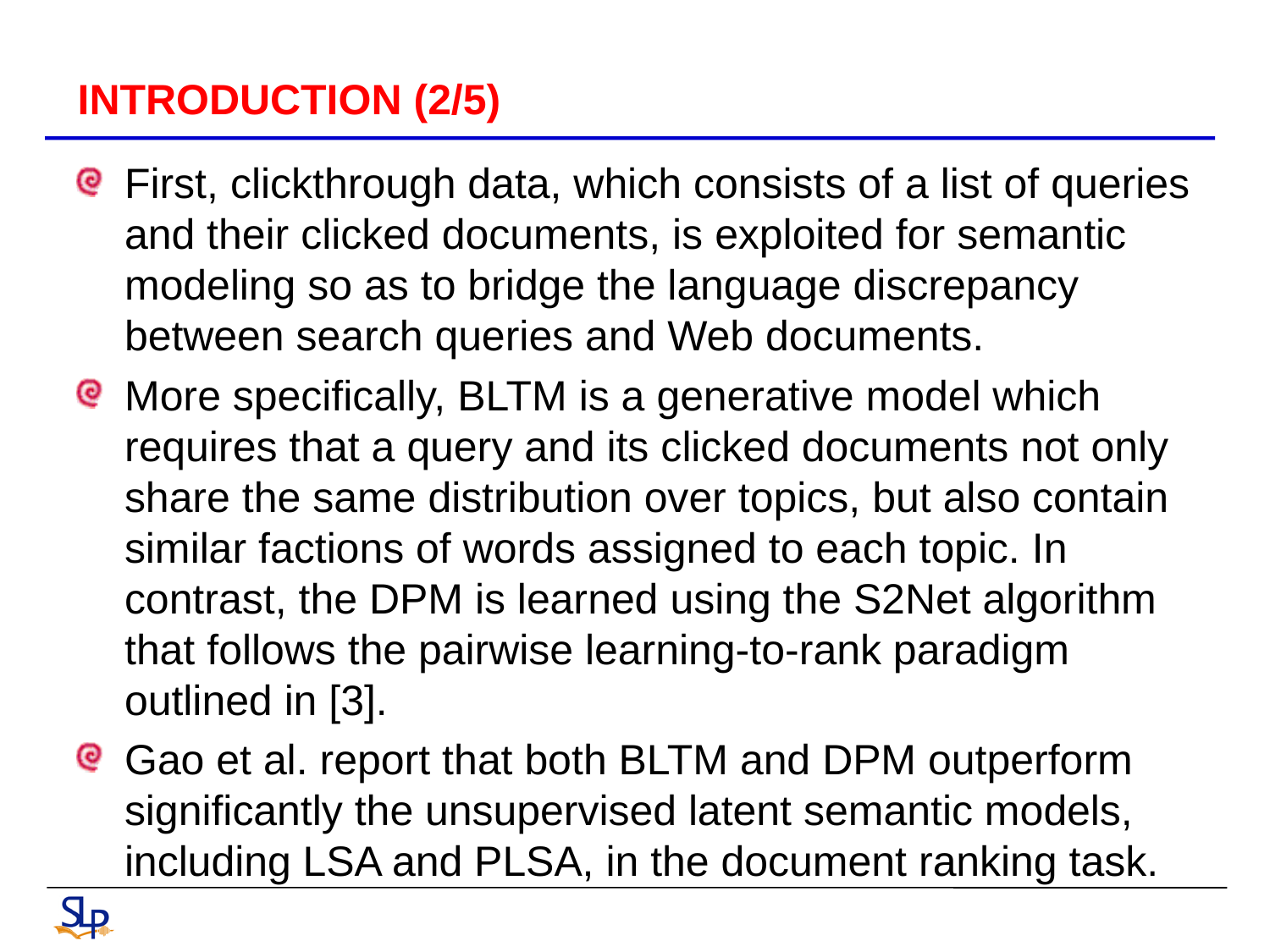

# INTRODUCTION (2/5)
First, clickthrough data, which consists of a list of queries and their clicked documents, is exploited for semantic modeling so as to bridge the language discrepancy between search queries and Web documents.
More specifically, BLTM is a generative model which requires that a query and its clicked documents not only share the same distribution over topics, but also contain similar factions of words assigned to each topic. In contrast, the DPM is learned using the S2Net algorithm that follows the pairwise learning-to-rank paradigm outlined in [3].
Gao et al. report that both BLTM and DPM outperform significantly the unsupervised latent semantic models, including LSA and PLSA, in the document ranking task.